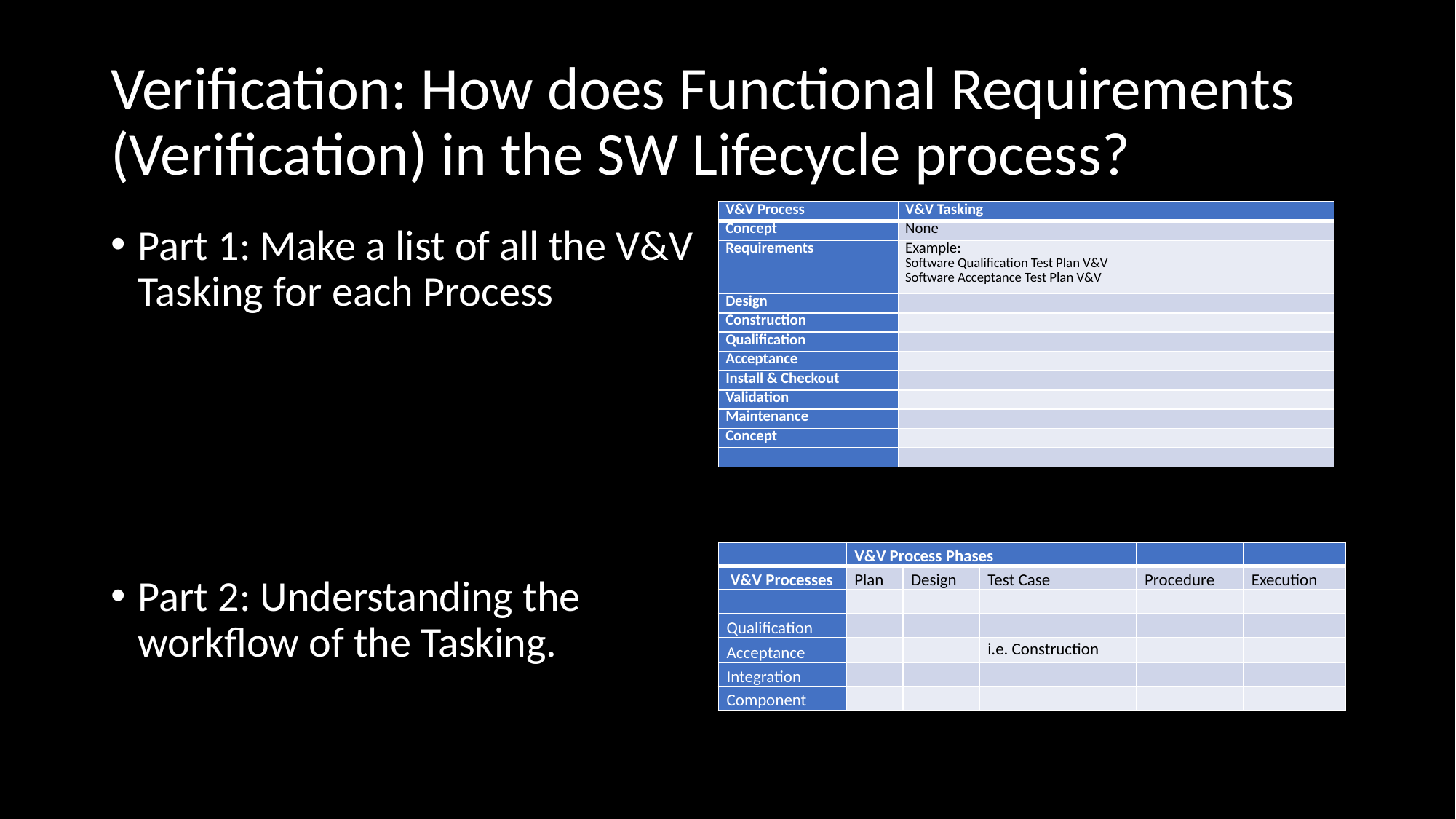

# Verification: How does Functional Requirements (Verification) in the SW Lifecycle process?
| V&V Process | V&V Tasking |
| --- | --- |
| Concept | None |
| Requirements | Example: Software Qualification Test Plan V&V Software Acceptance Test Plan V&V |
| Design |  |
| Construction |  |
| Qualification |  |
| Acceptance |  |
| Install & Checkout |  |
| Validation |  |
| Maintenance |  |
| Concept |  |
|  |  |
Part 1: Make a list of all the V&V Tasking for each Process

Part 2: Understanding the workflow of the Tasking.

|  | V&V Process Phases |  |  |  |  |
| --- | --- | --- | --- | --- | --- |
| V&V Processes | Plan | Design | Test Case | Procedure | Execution |
|  |  |  |  |  |  |
| Qualification |  |  |  |  |  |
| Acceptance |  |  | i.e. Construction |  |  |
| Integration |  |  |  |  |  |
| Component |  |  |  |  |  |